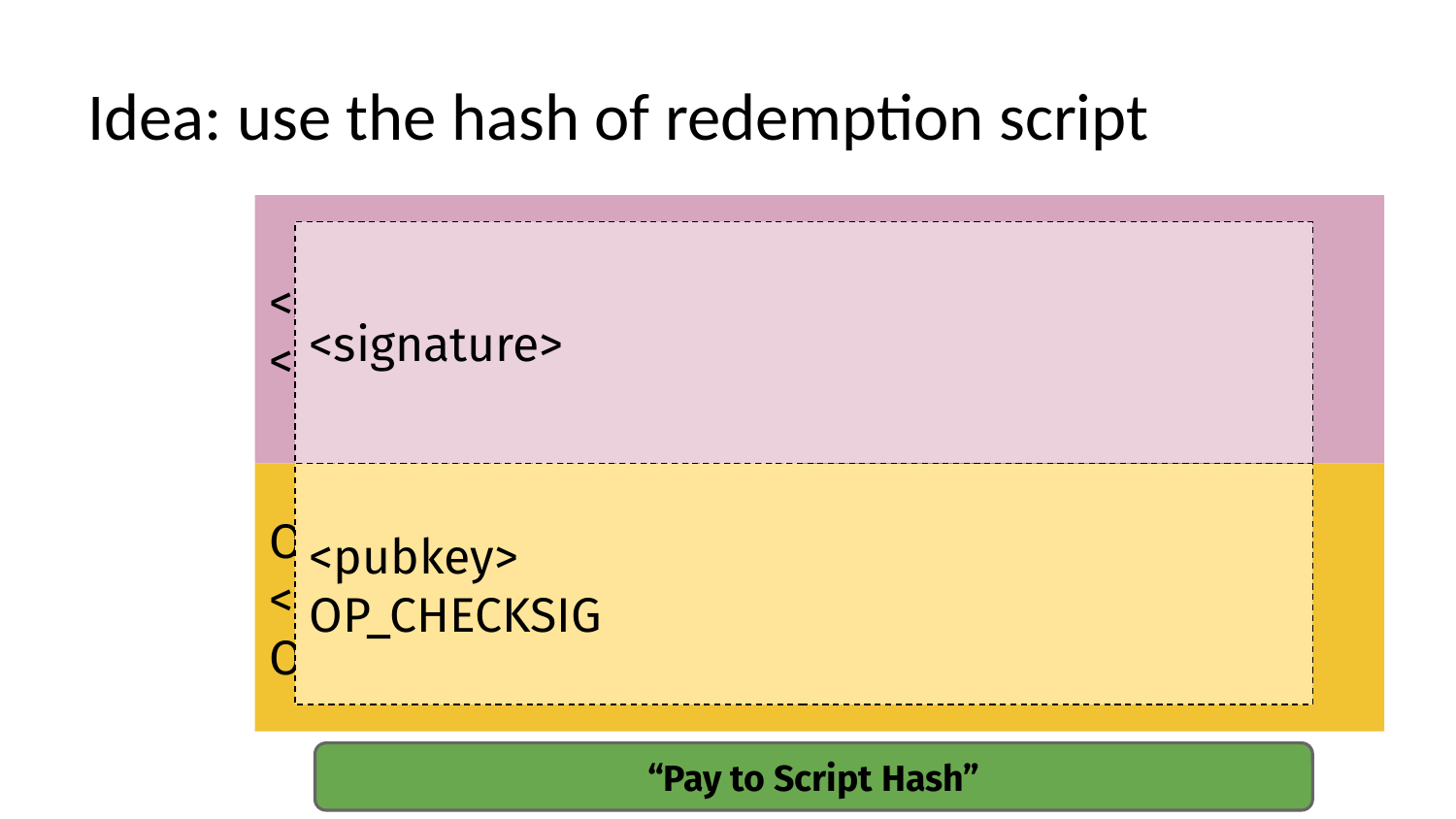

# Idea: use the hash of redemption script
<signature>
<<pubkey> OP_CHECKSIG>
<signature>
<pubkey>
OP_CHECKSIG
OP_HASH160
<hash of redemption script>
OP_EQUAL
“Pay to Script Hash”